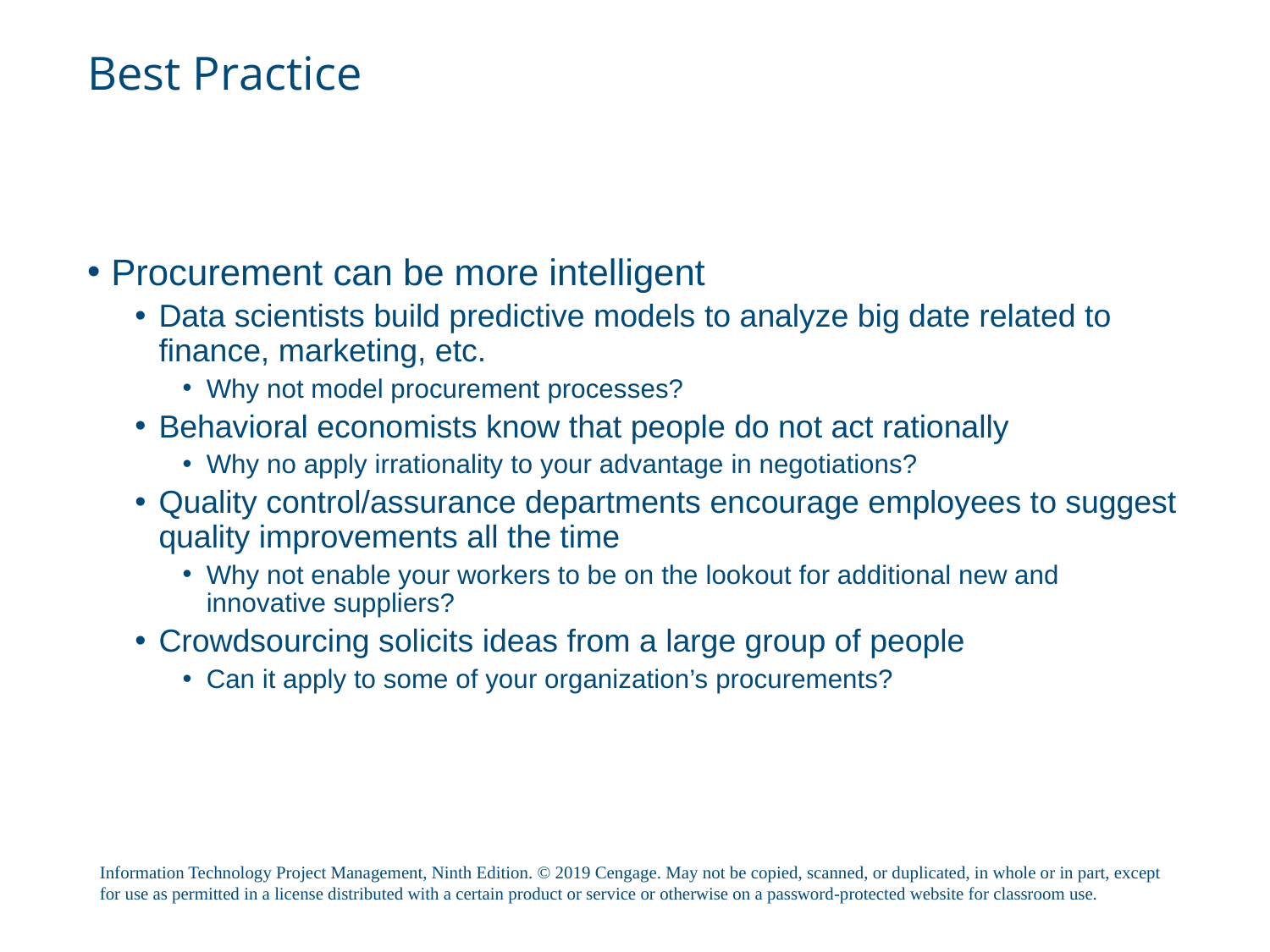

# Best Practice
Procurement can be more intelligent
Data scientists build predictive models to analyze big date related to finance, marketing, etc.
Why not model procurement processes?
Behavioral economists know that people do not act rationally
Why no apply irrationality to your advantage in negotiations?
Quality control/assurance departments encourage employees to suggest quality improvements all the time
Why not enable your workers to be on the lookout for additional new and innovative suppliers?
Crowdsourcing solicits ideas from a large group of people
Can it apply to some of your organization’s procurements?
Information Technology Project Management, Ninth Edition. © 2019 Cengage. May not be copied, scanned, or duplicated, in whole or in part, except for use as permitted in a license distributed with a certain product or service or otherwise on a password-protected website for classroom use.